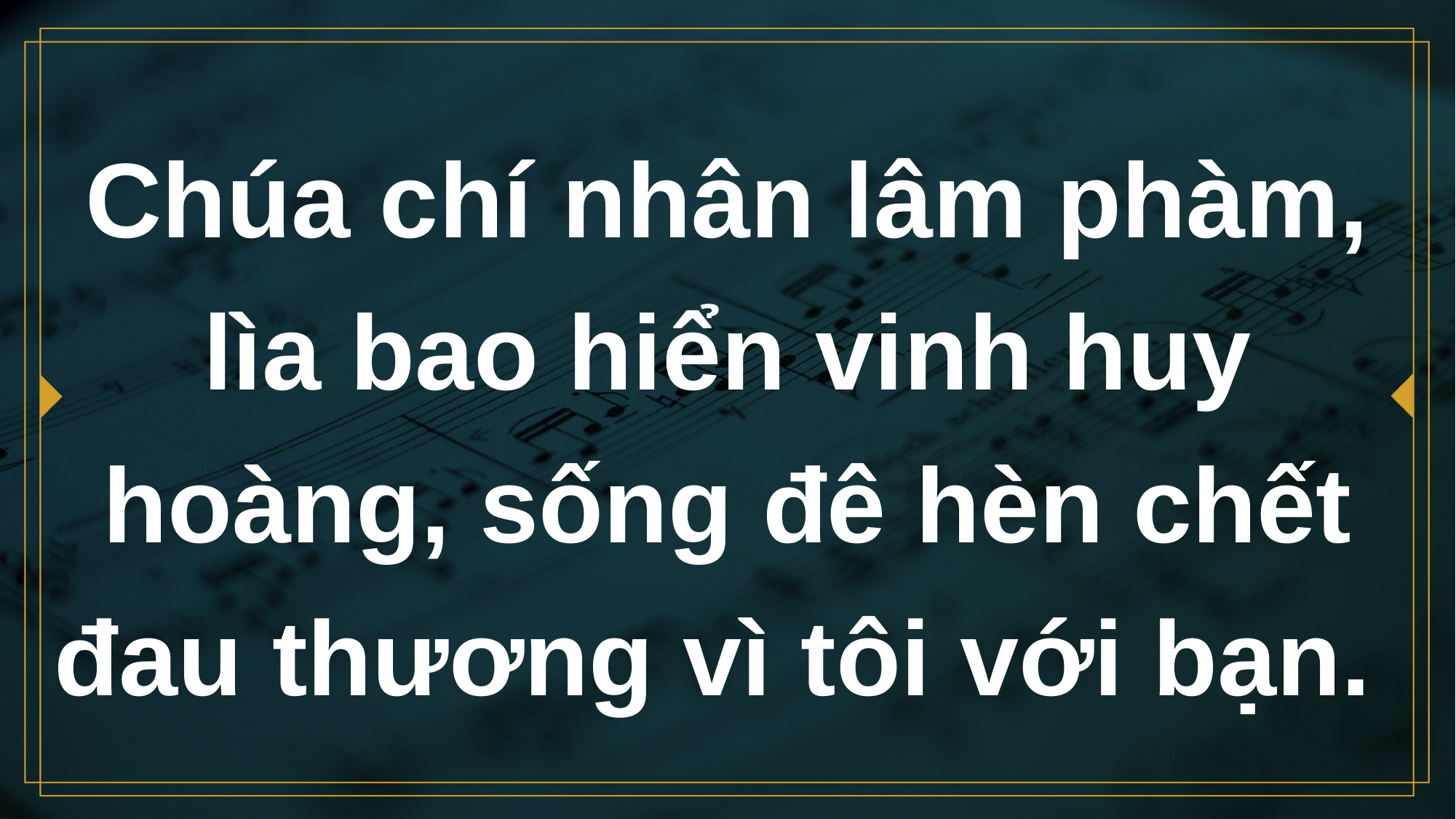

# Chúa chí nhân lâm phàm, lìa bao hiển vinh huy hoàng, sống đê hèn chết đau thương vì tôi với bạn.